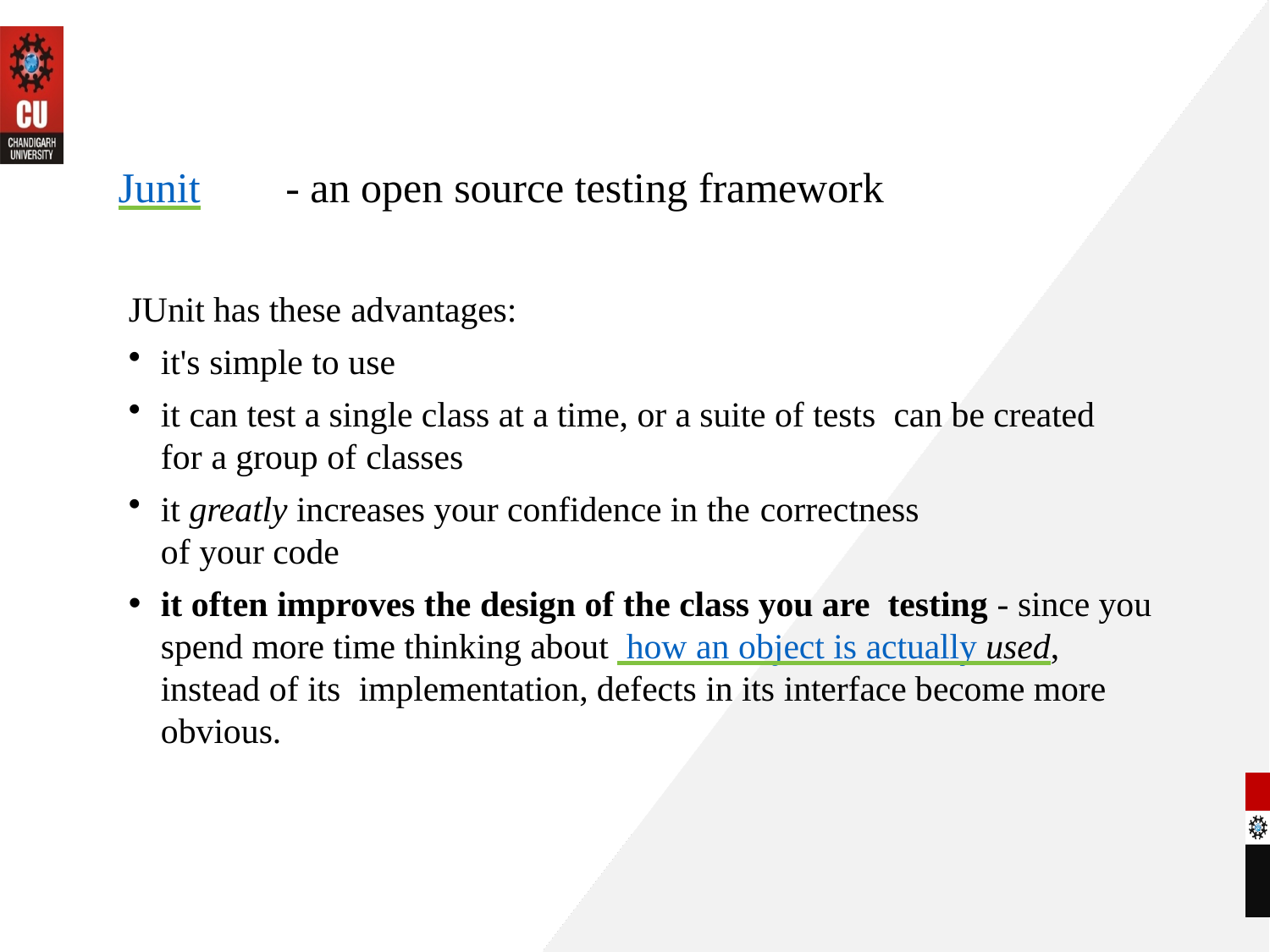

# Junit	- an open source testing framework
JUnit has these advantages:
it's simple to use
it can test a single class at a time, or a suite of tests  can be created for a group of classes
it greatly increases your confidence in the correctness
of your code
it often improves the design of the class you are  testing - since you spend more time thinking about  how an object is actually used, instead of its  implementation, defects in its interface become more  obvious.